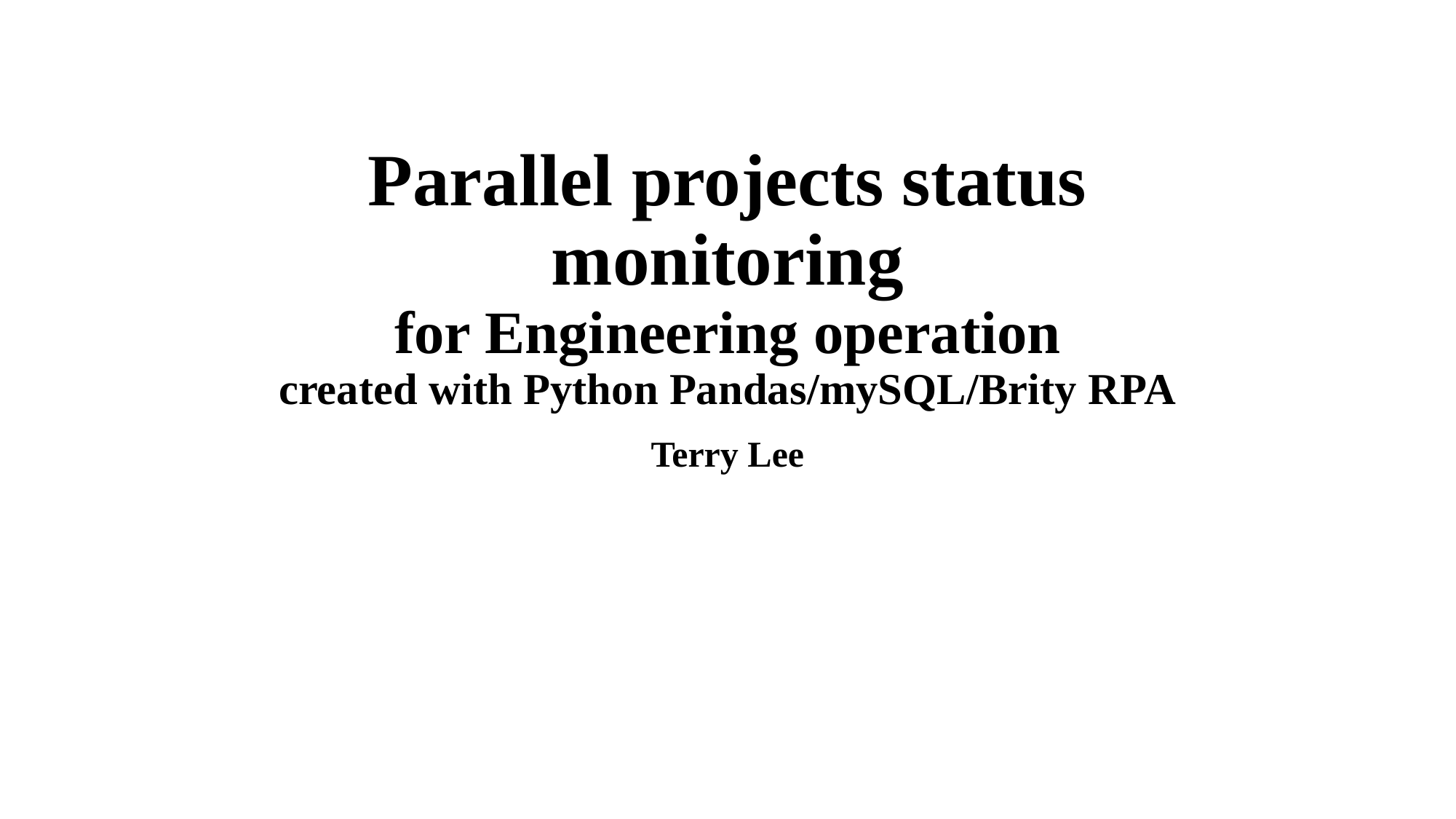

# Parallel projects status monitoring for Engineering operation created with Python Pandas/mySQL/Brity RPA
Terry Lee